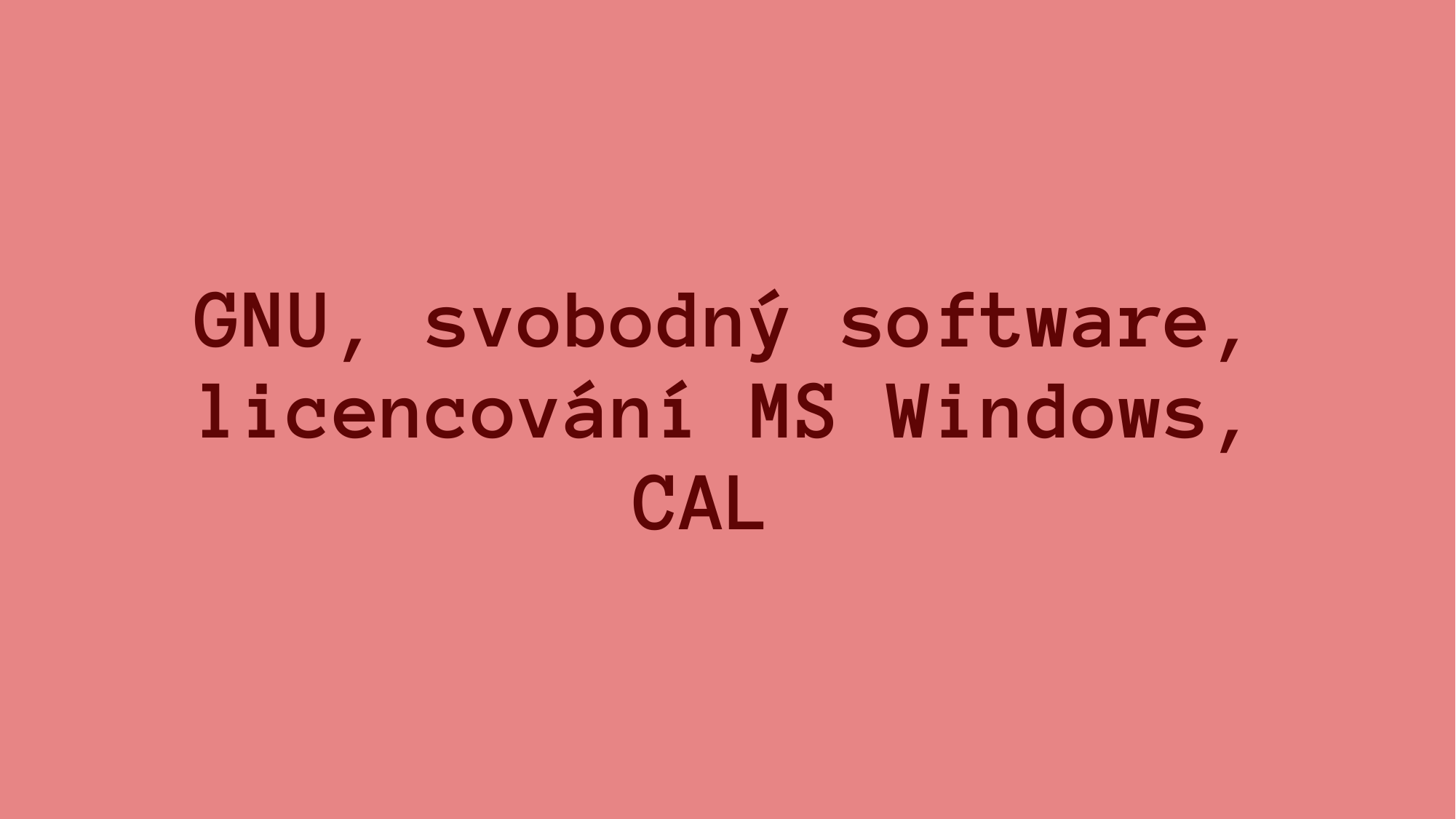

# GNU, svobodný software, licencování MS Windows, CAL